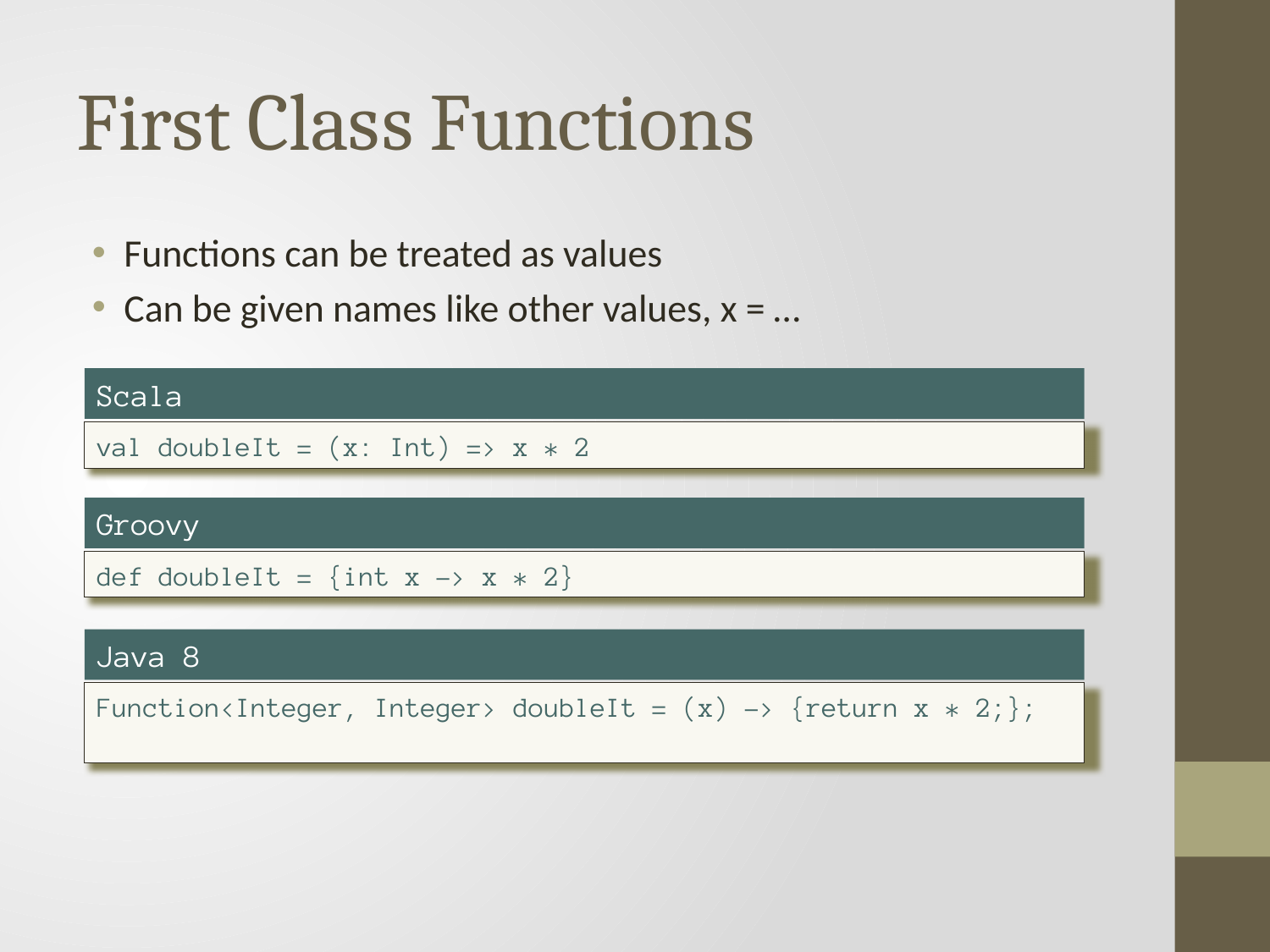

# First Class Functions
Functions can be treated as values
Can be given names like other values, x = …
Scala
val doubleIt = (x: Int) => x * 2
Groovy
def doubleIt = {int x -> x * 2}
Java 8
Function<Integer, Integer> doubleIt = (x) -> {return x * 2;};